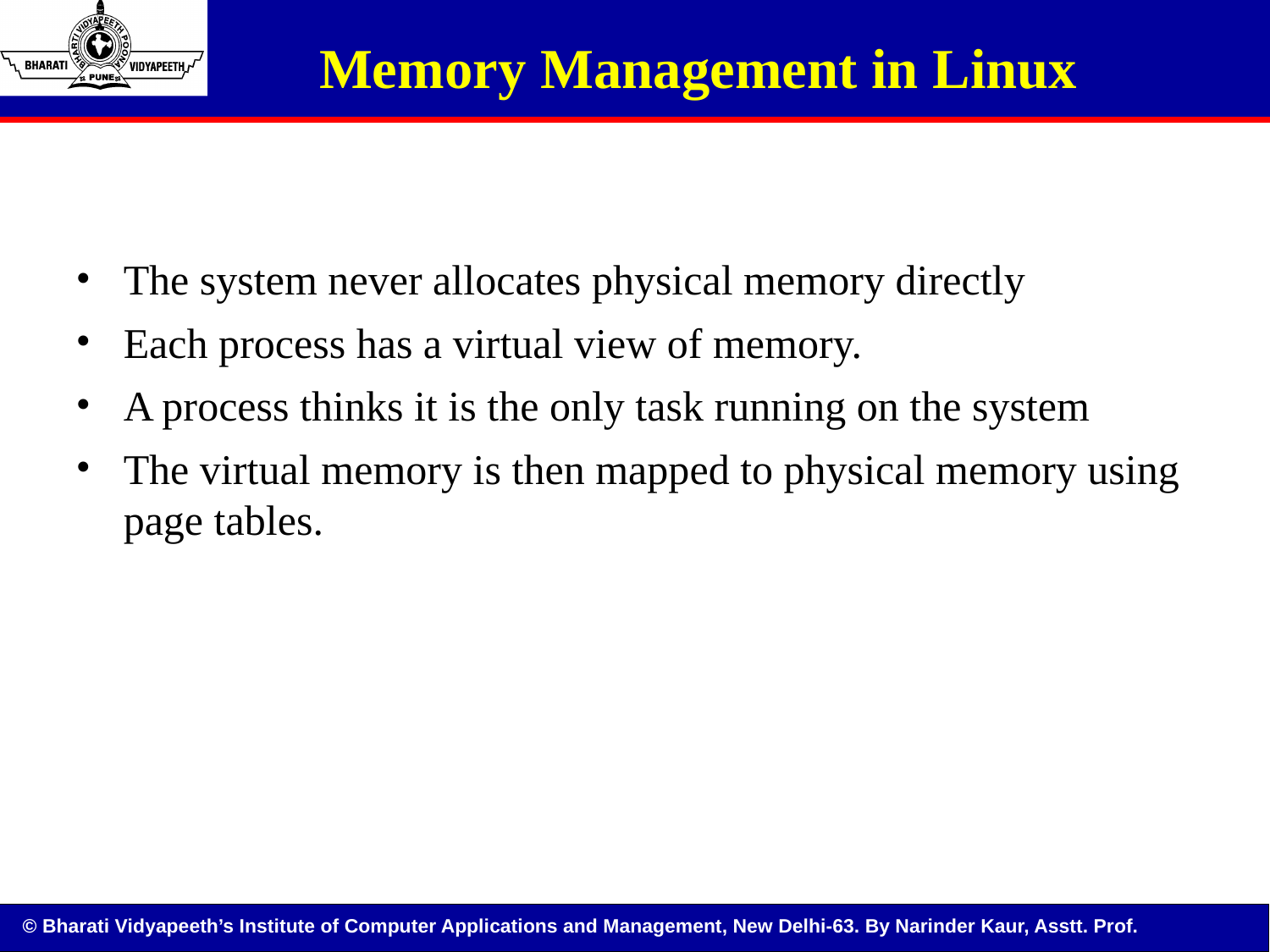

# Memory Management in Linux
The system never allocates physical memory directly
Each process has a virtual view of memory.
A process thinks it is the only task running on the system
The virtual memory is then mapped to physical memory using page tables.